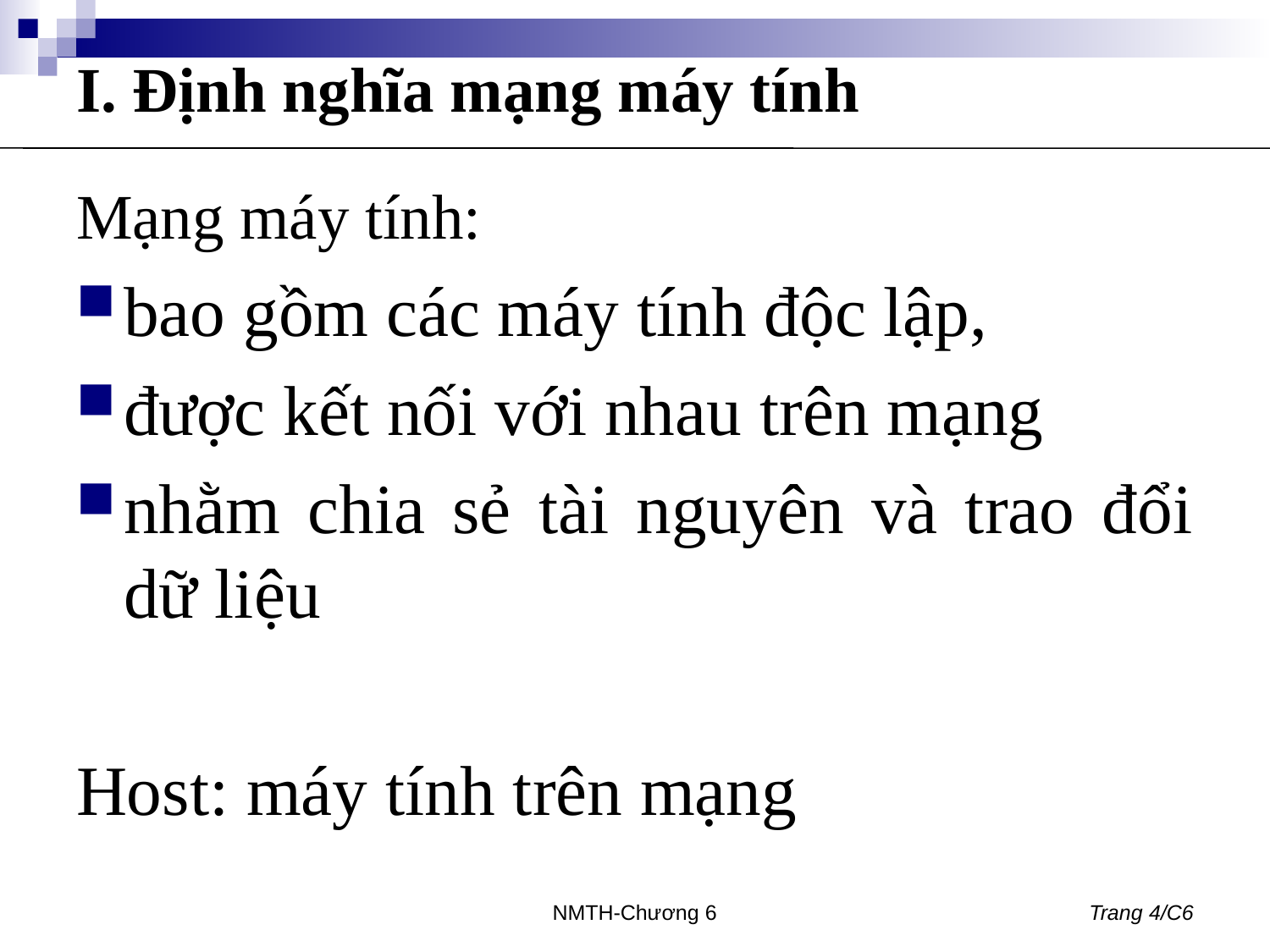

# I. Định nghĩa mạng máy tính

Mạng máy tính:
bao gồm các máy tính độc lập,
được kết nối với nhau trên mạng
nhằm chia sẻ tài nguyên và trao đổi dữ liệu

Host: máy tính trên mạng
NMTH-Chương 6
Trang 4/C6